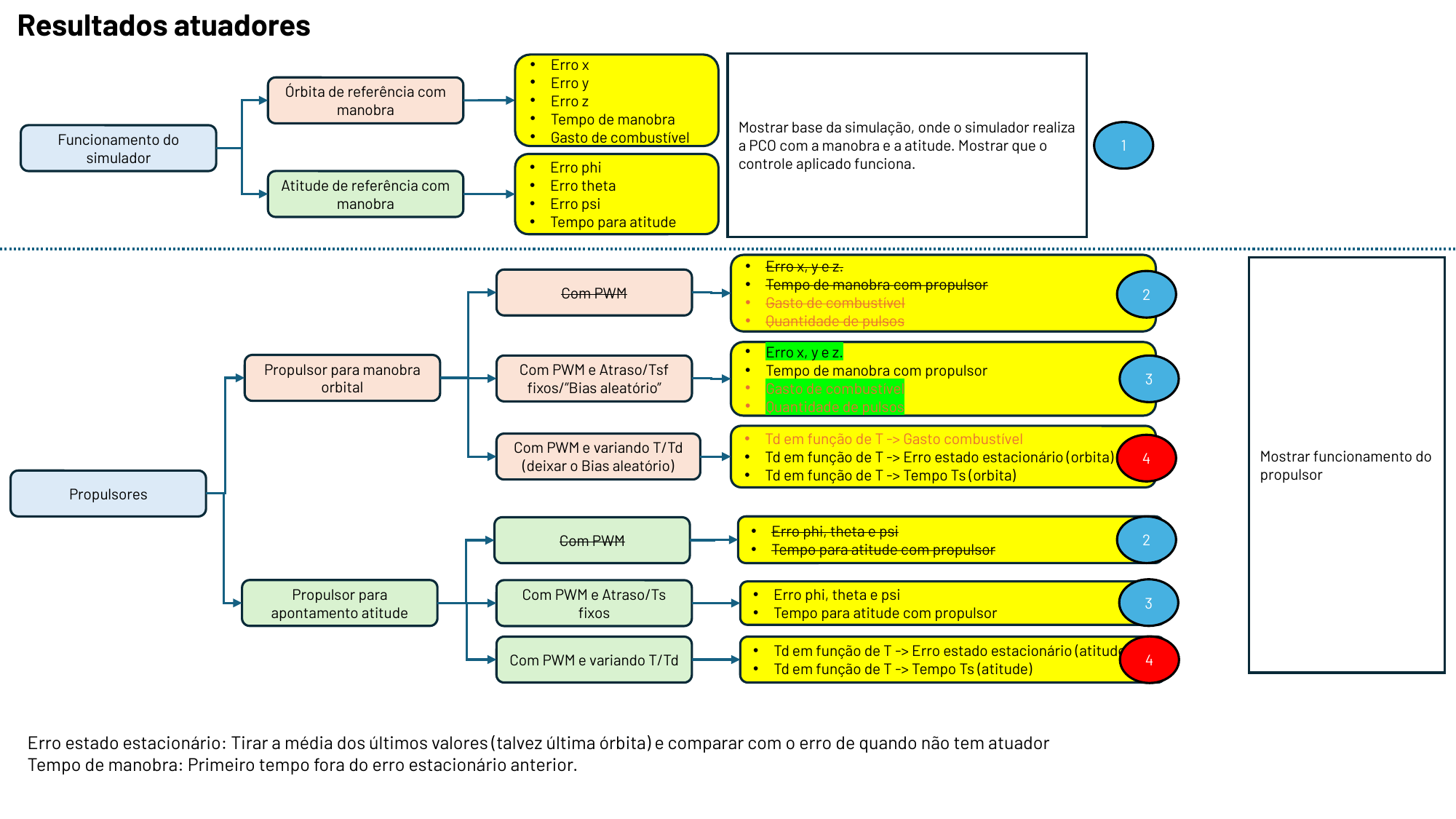

Resultados atuadores
Mostrar base da simulação, onde o simulador realiza a PCO com a manobra e a atitude. Mostrar que o controle aplicado funciona.
Erro x
Erro y
Erro z
Tempo de manobra
Gasto de combustível
Órbita de referência com manobra
1
Funcionamento do simulador
Erro phi
Erro theta
Erro psi
Tempo para atitude
Atitude de referência com manobra
Erro x, y e z.
Tempo de manobra com propulsor
Gasto de combustível
Quantidade de pulsos
Mostrar funcionamento do propulsor
Com PWM
2
Erro x, y e z.
Tempo de manobra com propulsor
Gasto de combustível
Quantidade de pulsos
Propulsor para manobra orbital
3
Com PWM e Atraso/Tsf fixos/”Bias aleatório”
Td em função de T -> Gasto combustível
Td em função de T -> Erro estado estacionário (orbita)
Td em função de T -> Tempo Ts (orbita)
Com PWM e variando T/Td (deixar o Bias aleatório)
4
Propulsores
Erro phi, theta e psi
Tempo para atitude com propulsor
2
Com PWM
3
Propulsor para apontamento atitude
Com PWM e Atraso/Ts fixos
Erro phi, theta e psi
Tempo para atitude com propulsor
4
Com PWM e variando T/Td
Td em função de T -> Erro estado estacionário (atitude)
Td em função de T -> Tempo Ts (atitude)
Erro estado estacionário: Tirar a média dos últimos valores (talvez última órbita) e comparar com o erro de quando não tem atuador
Tempo de manobra: Primeiro tempo fora do erro estacionário anterior.